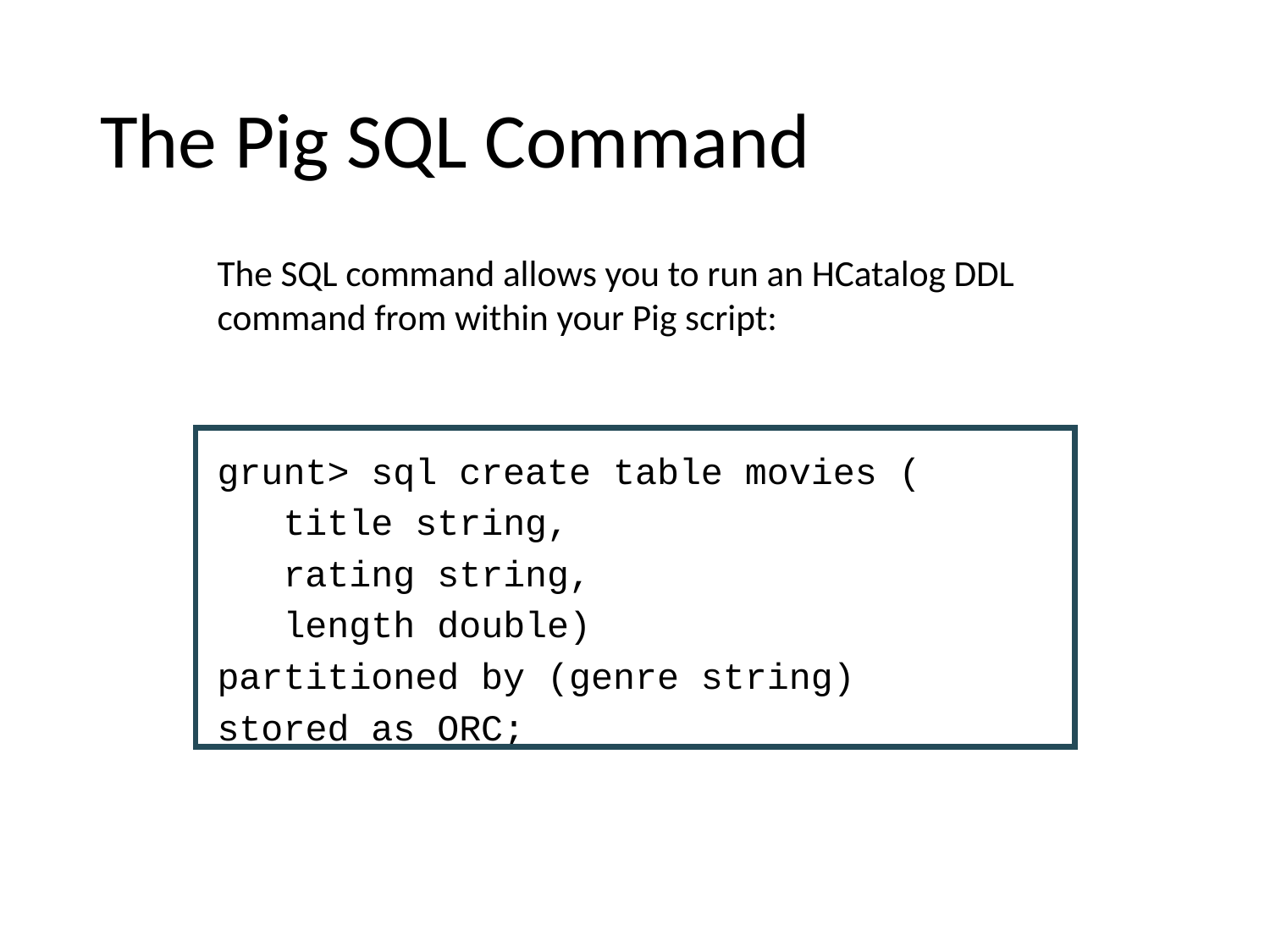

# The Pig SQL Command
The SQL command allows you to run an HCatalog DDL command from within your Pig script:

grunt> sql create table movies (
   title string,
   rating string,
   length double)
partitioned by (genre string)
stored as ORC;